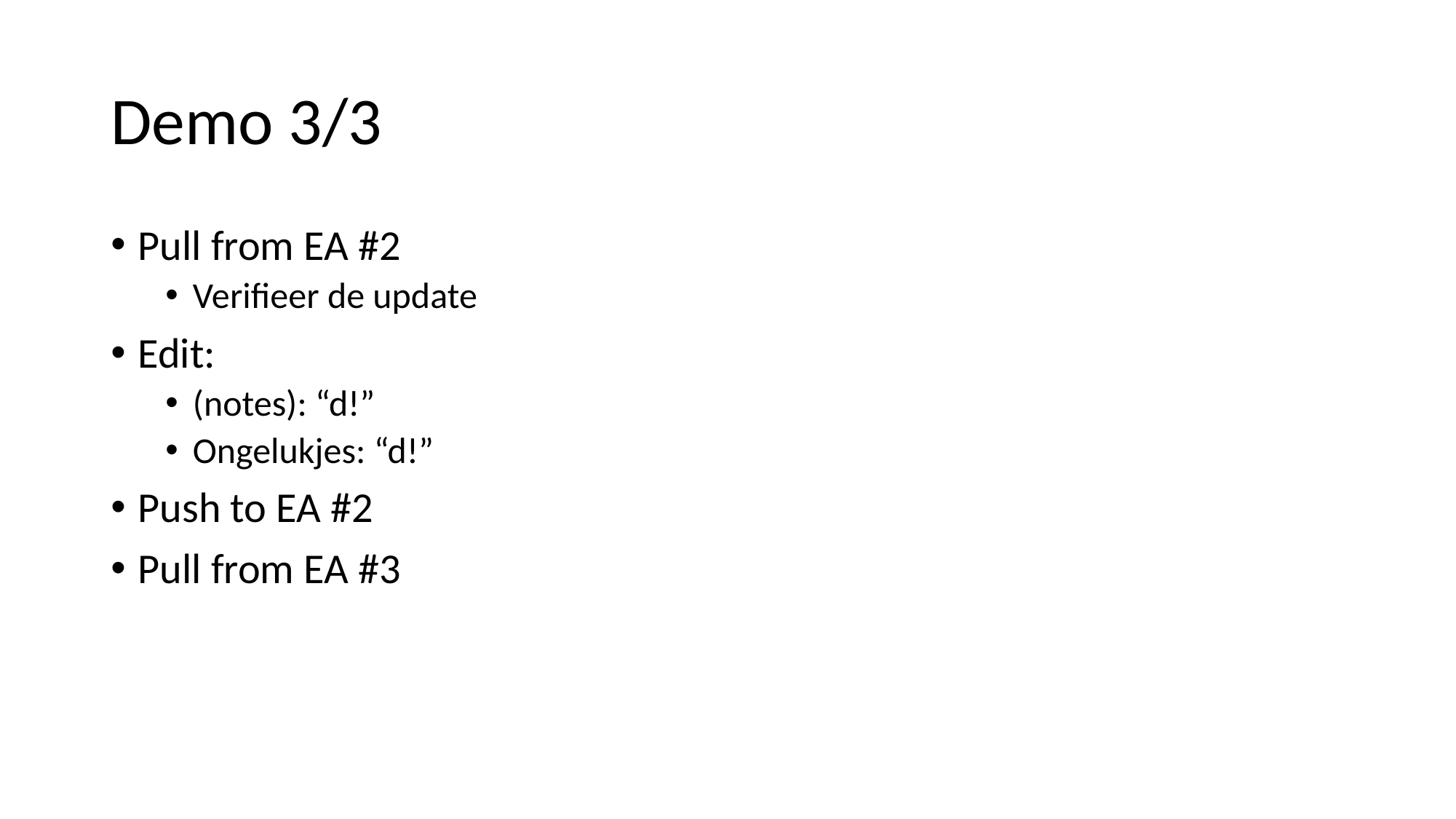

# Demo 3/3
Pull from EA #2
Verifieer de update
Edit:
(notes): “d!”
Ongelukjes: “d!”
Push to EA #2
Pull from EA #3